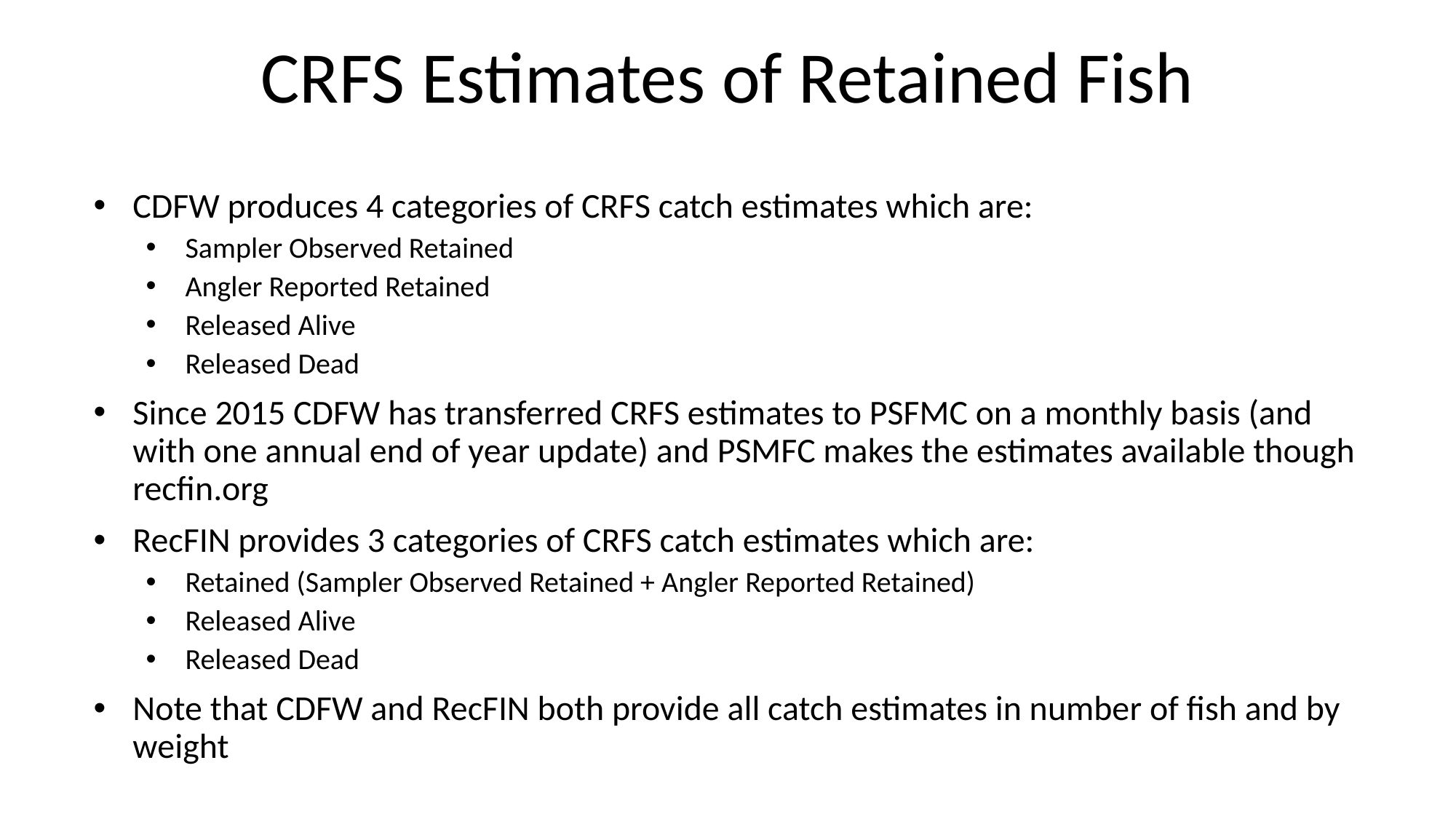

# CRFS Estimates of Retained Fish
CDFW produces 4 categories of CRFS catch estimates which are:
Sampler Observed Retained
Angler Reported Retained
Released Alive
Released Dead
Since 2015 CDFW has transferred CRFS estimates to PSFMC on a monthly basis (and with one annual end of year update) and PSMFC makes the estimates available though recfin.org
RecFIN provides 3 categories of CRFS catch estimates which are:
Retained (Sampler Observed Retained + Angler Reported Retained)
Released Alive
Released Dead
Note that CDFW and RecFIN both provide all catch estimates in number of fish and by weight